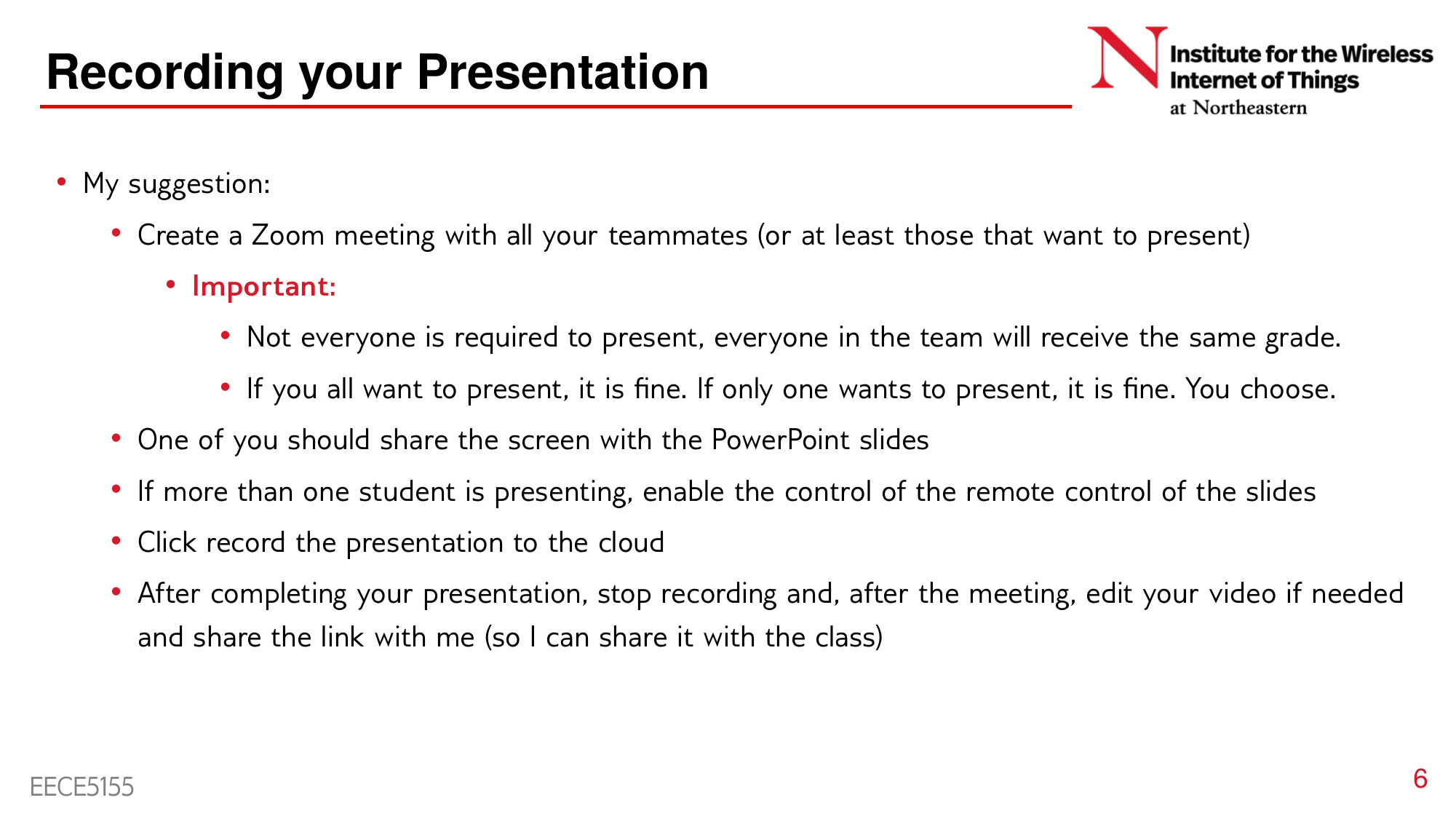

# Recording your Presentation
My suggestion:
Create a Zoom meeting with all your teammates (or at least those that want to present)
Important:
Not everyone is required to present, everyone in the team will receive the same grade.
If you all want to present, it is fine. If only one wants to present, it is fine. You choose.
One of you should share the screen with the PowerPoint slides
If more than one student is presenting, enable the control of the remote control of the slides
Click record the presentation to the cloud
After completing your presentation, stop recording and, after the meeting, edit your video if needed and share the link with me (so I can share it with the class)
6
EECE5155